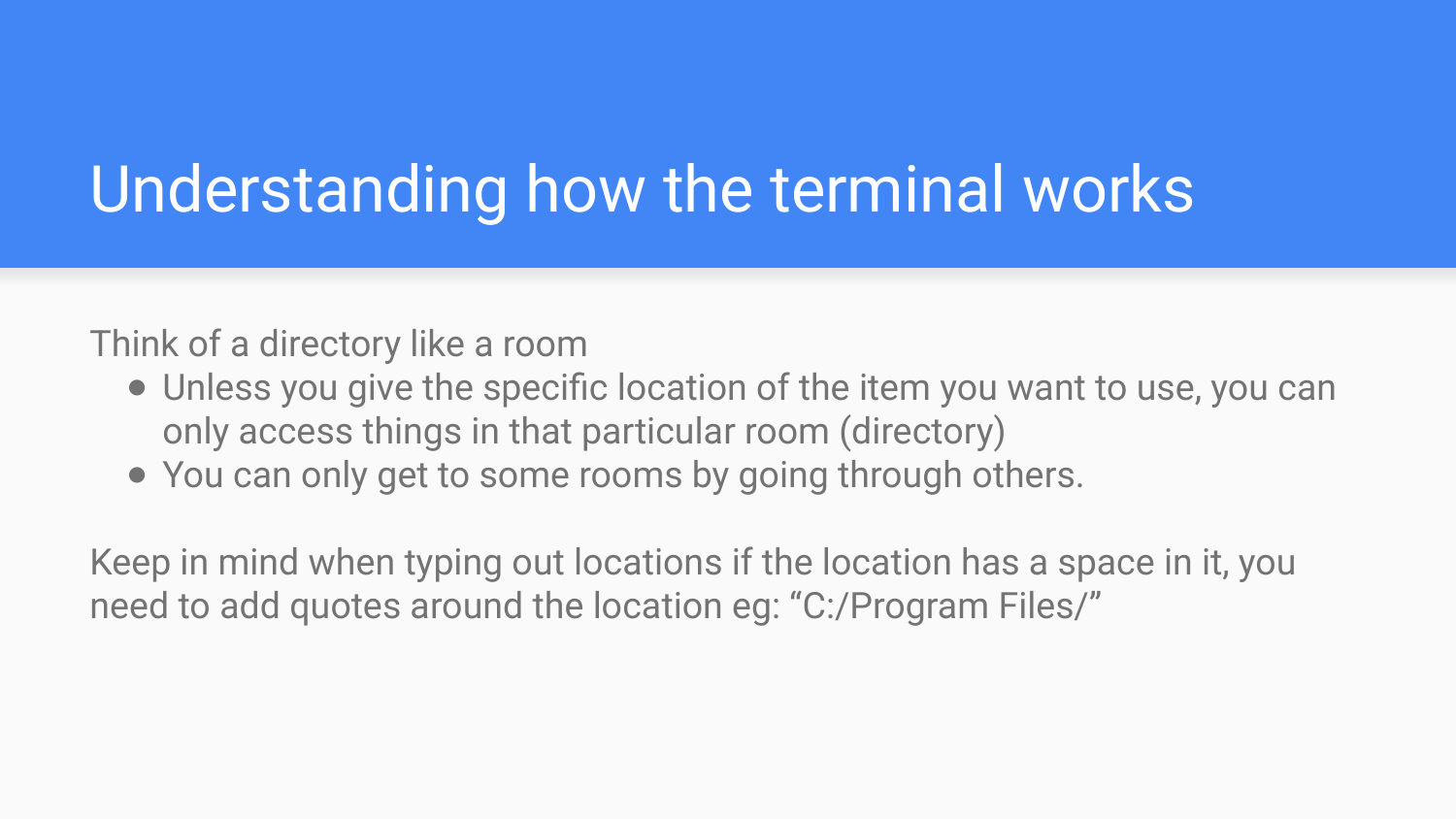

# Understanding how the terminal works
Think of a directory like a room
Unless you give the specific location of the item you want to use, you can only access things in that particular room (directory)
You can only get to some rooms by going through others.

Keep in mind when typing out locations if the location has a space in it, you need to add quotes around the location eg: “C:/Program Files/”